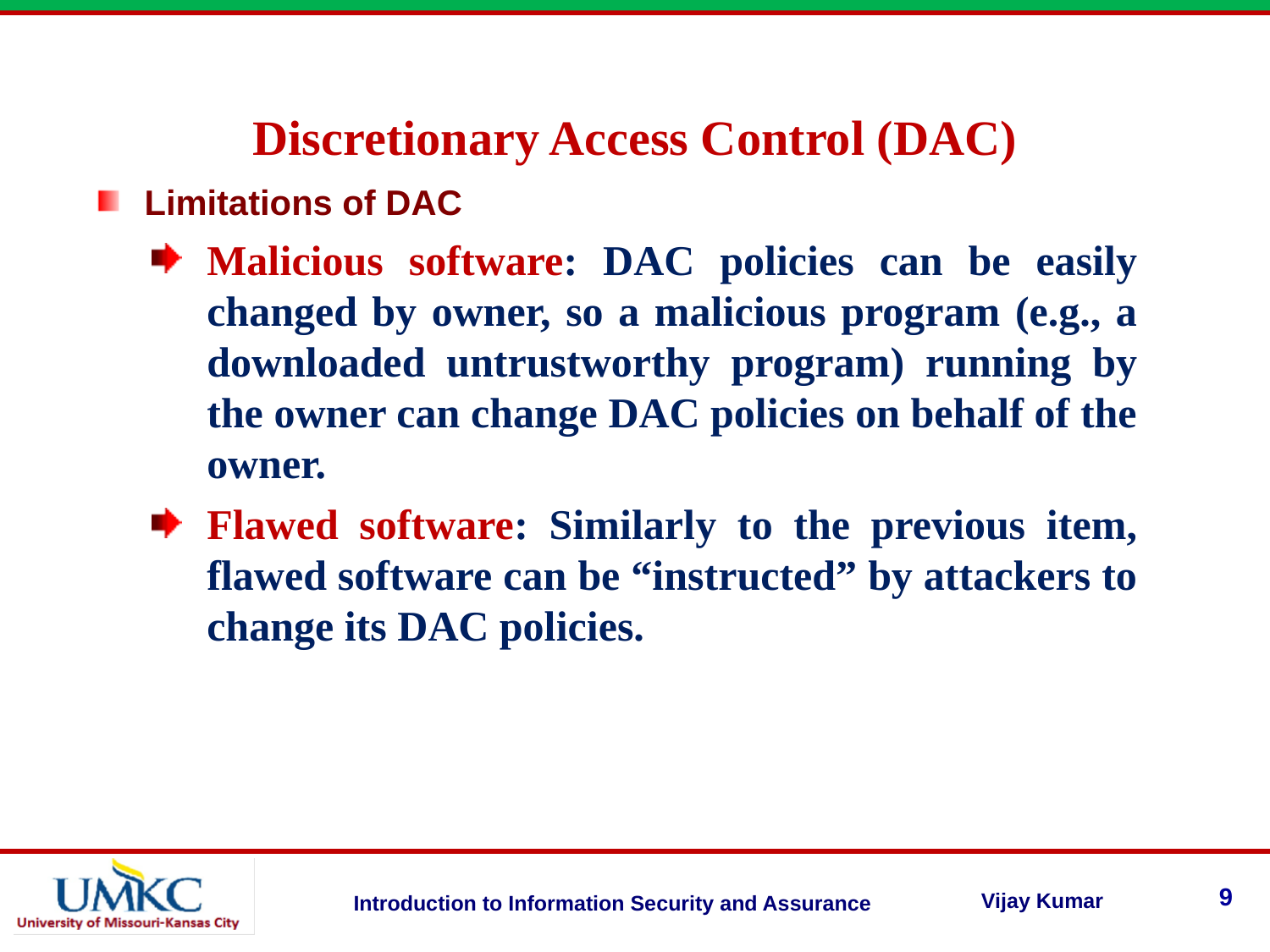

Discretionary Access Control (DAC)
Limitations of DAC
Malicious software: DAC policies can be easily changed by owner, so a malicious program (e.g., a downloaded untrustworthy program) running by the owner can change DAC policies on behalf of the owner.
Flawed software: Similarly to the previous item, flawed software can be “instructed” by attackers to change its DAC policies.
9